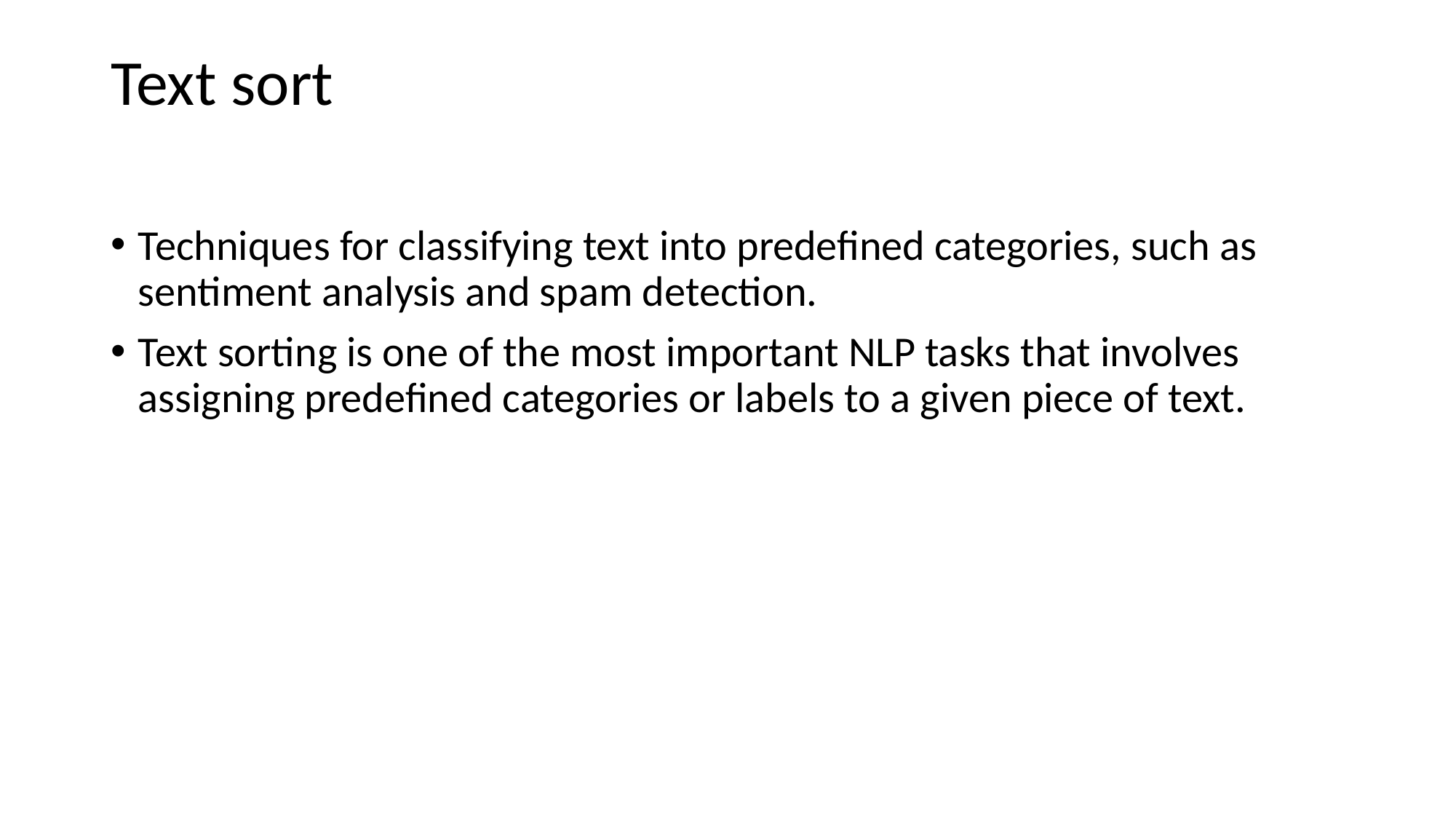

# Text sort
Techniques for classifying text into predefined categories, such as sentiment analysis and spam detection.
Text sorting is one of the most important NLP tasks that involves assigning predefined categories or labels to a given piece of text.